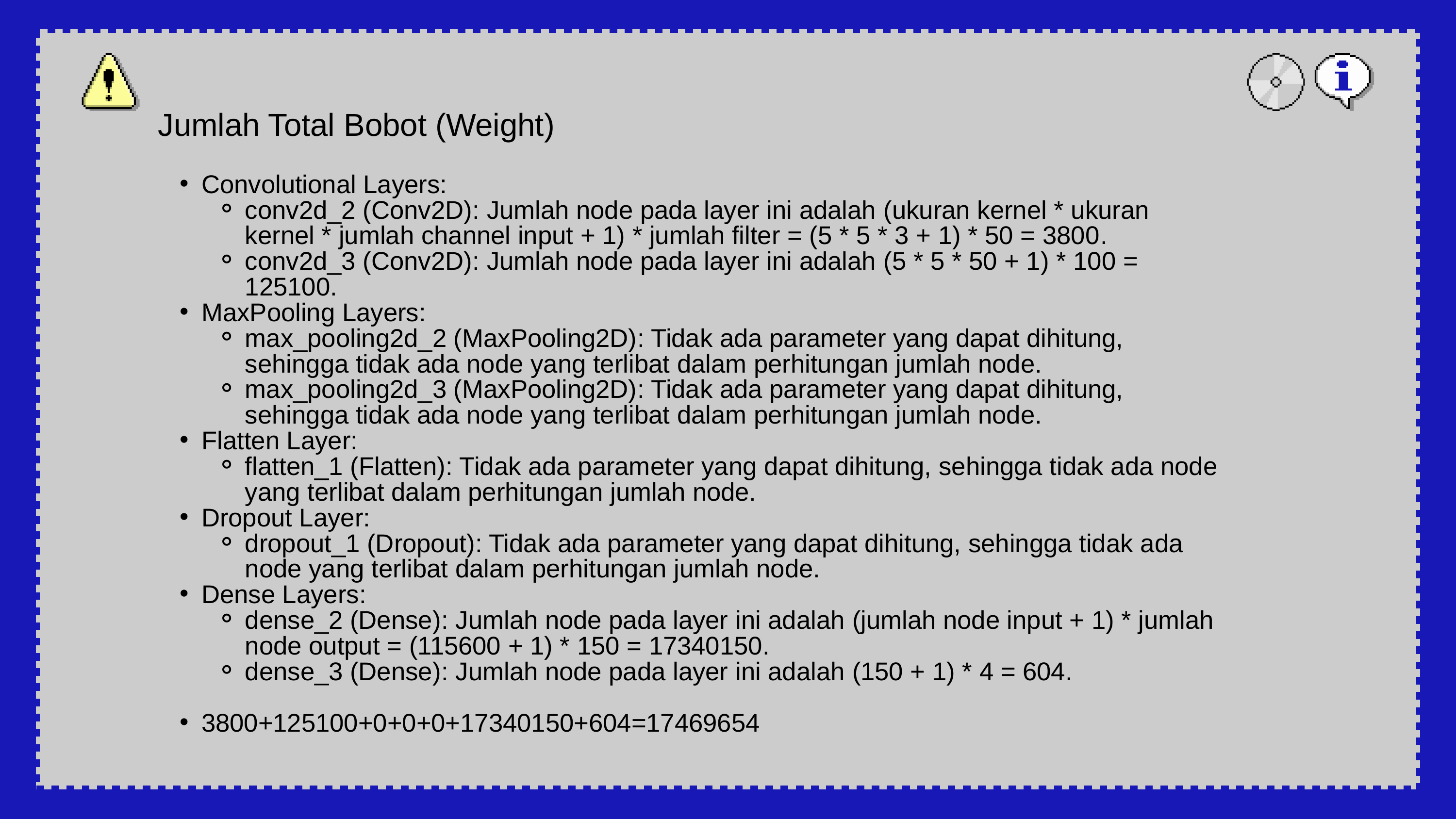

Jumlah Total Bobot (Weight)
Convolutional Layers:
conv2d_2 (Conv2D): Jumlah node pada layer ini adalah (ukuran kernel * ukuran kernel * jumlah channel input + 1) * jumlah filter = (5 * 5 * 3 + 1) * 50 = 3800.
conv2d_3 (Conv2D): Jumlah node pada layer ini adalah (5 * 5 * 50 + 1) * 100 = 125100.
MaxPooling Layers:
max_pooling2d_2 (MaxPooling2D): Tidak ada parameter yang dapat dihitung, sehingga tidak ada node yang terlibat dalam perhitungan jumlah node.
max_pooling2d_3 (MaxPooling2D): Tidak ada parameter yang dapat dihitung, sehingga tidak ada node yang terlibat dalam perhitungan jumlah node.
Flatten Layer:
flatten_1 (Flatten): Tidak ada parameter yang dapat dihitung, sehingga tidak ada node yang terlibat dalam perhitungan jumlah node.
Dropout Layer:
dropout_1 (Dropout): Tidak ada parameter yang dapat dihitung, sehingga tidak ada node yang terlibat dalam perhitungan jumlah node.
Dense Layers:
dense_2 (Dense): Jumlah node pada layer ini adalah (jumlah node input + 1) * jumlah node output = (115600 + 1) * 150 = 17340150.
dense_3 (Dense): Jumlah node pada layer ini adalah (150 + 1) * 4 = 604.

3800+125100+0+0+0+17340150+604=17469654